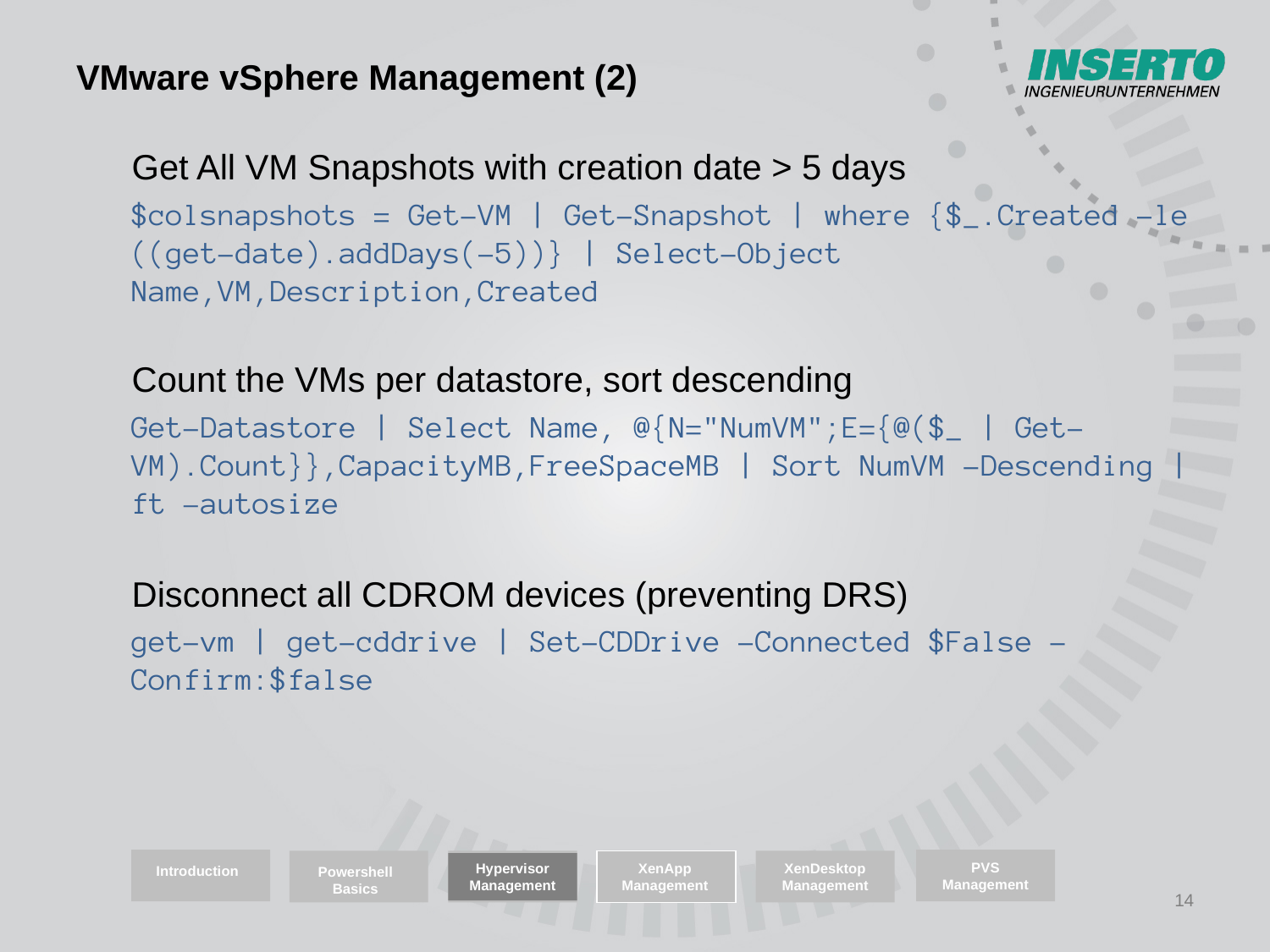

# VMware vSphere Management (2)

Get All VM Snapshots with creation date > 5 days
$colsnapshots = Get-VM | Get-Snapshot | where {$_.Created -le ((get-date).addDays(-5))} | Select-Object Name,VM,Description,Created
Count the VMs per datastore, sort descending
Get-Datastore | Select Name, @{N="NumVM";E={@($_ | Get-VM).Count}},CapacityMB,FreeSpaceMB | Sort NumVM -Descending | ft –autosize

Disconnect all CDROM devices (preventing DRS)
get-vm | get-cddrive | Set-CDDrive -Connected $False -Confirm:$false

PVS Management
Hypervisor
Management
XenDesktop Management

XenApp Management
Introduction
Powershell Basics
14